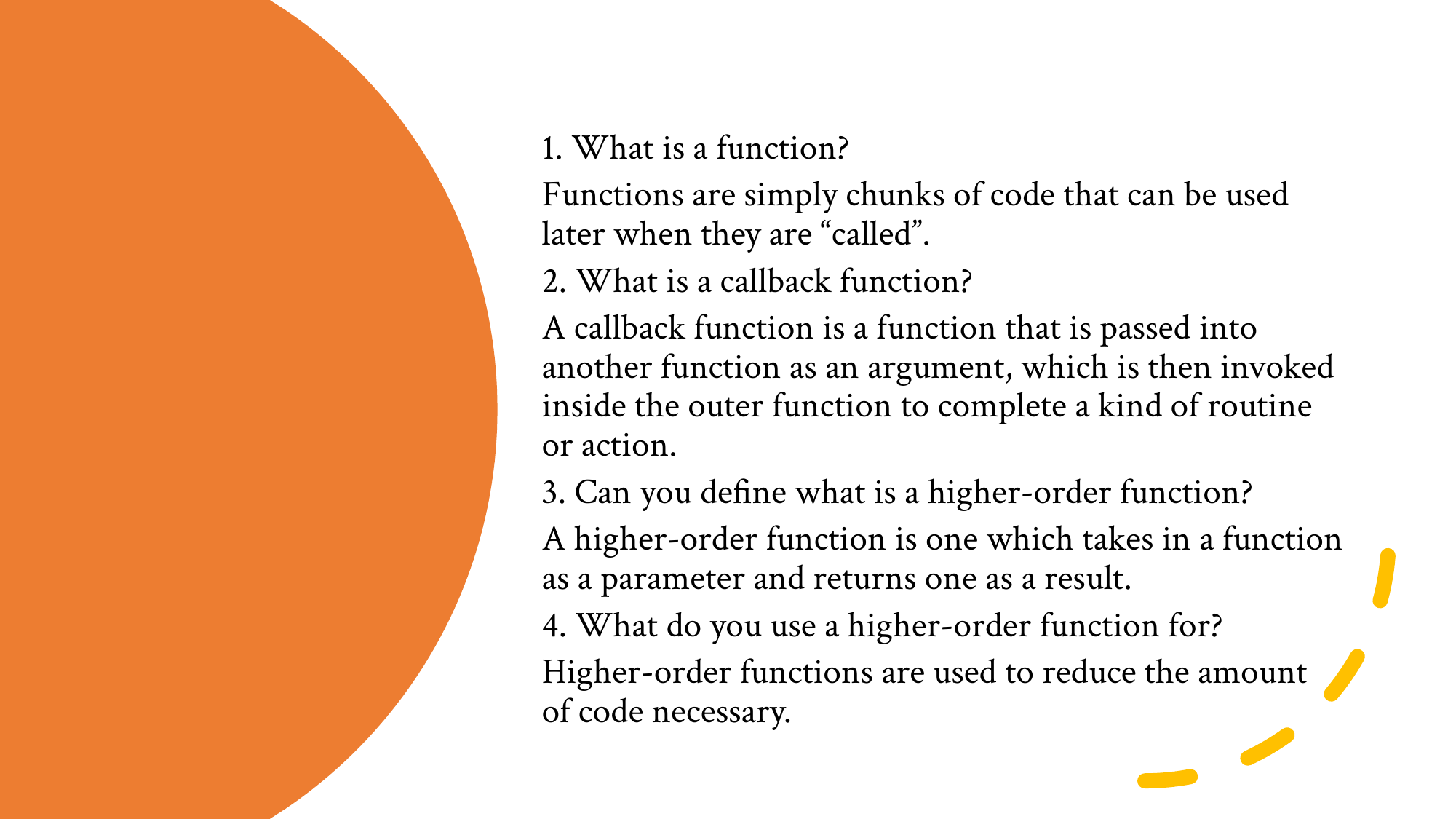

1. What is a function?
Functions are simply chunks of code that can be used later when they are “called”.
2. What is a callback function?
A callback function is a function that is passed into another function as an argument, which is then invoked inside the outer function to complete a kind of routine or action.
3. Can you define what is a higher-order function?
A higher-order function is one which takes in a function as a parameter and returns one as a result.
4. What do you use a higher-order function for?
Higher-order functions are used to reduce the amount of code necessary.